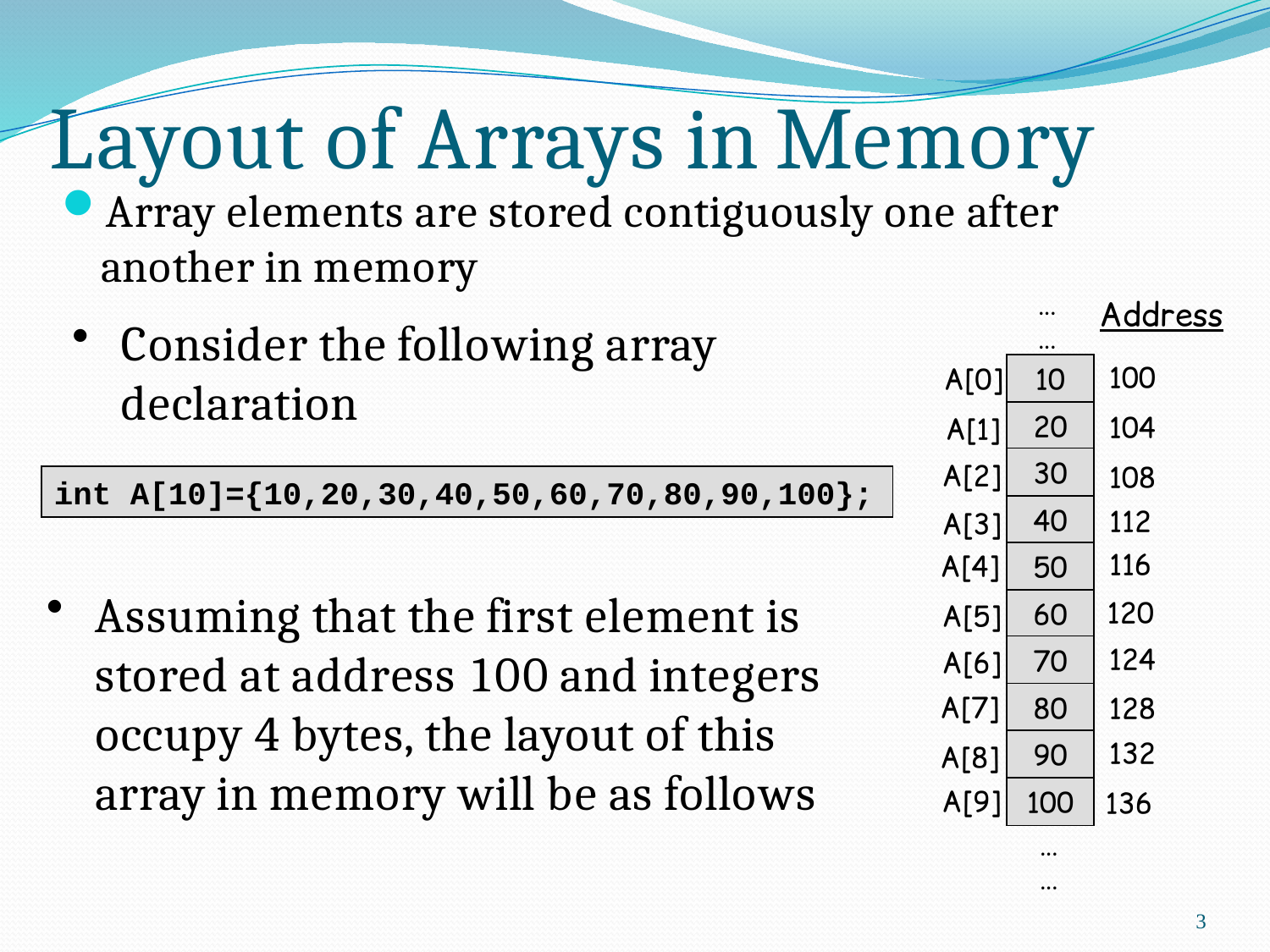

# Layout of Arrays in Memory
Array elements are stored contiguously one after another in memory
…
…
Address
100
10
A[0]
20
104
A[1]
30
A[2]
108
40
112
A[3]
116
A[4]
50
120
60
A[5]
124
70
A[6]
A[7]
80
128
132
90
A[8]
A[9]
100
136
…
…
Consider the following array declaration
int A[10]={10,20,30,40,50,60,70,80,90,100};
Assuming that the first element is stored at address 100 and integers occupy 4 bytes, the layout of this array in memory will be as follows
3